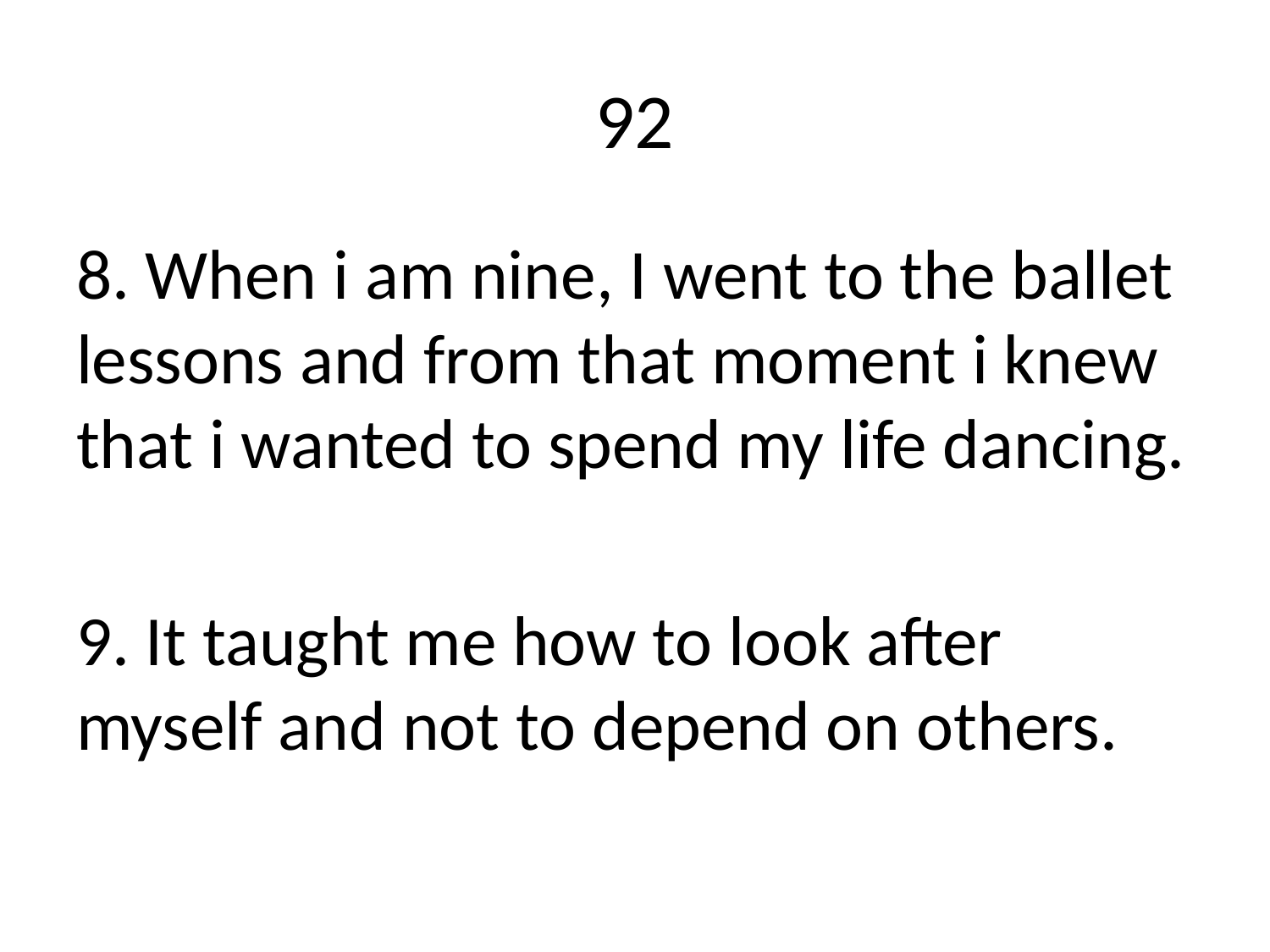

# 92
8. When i am nine, I went to the ballet lessons and from that moment i knew that i wanted to spend my life dancing.

9. It taught me how to look after myself and not to depend on others.